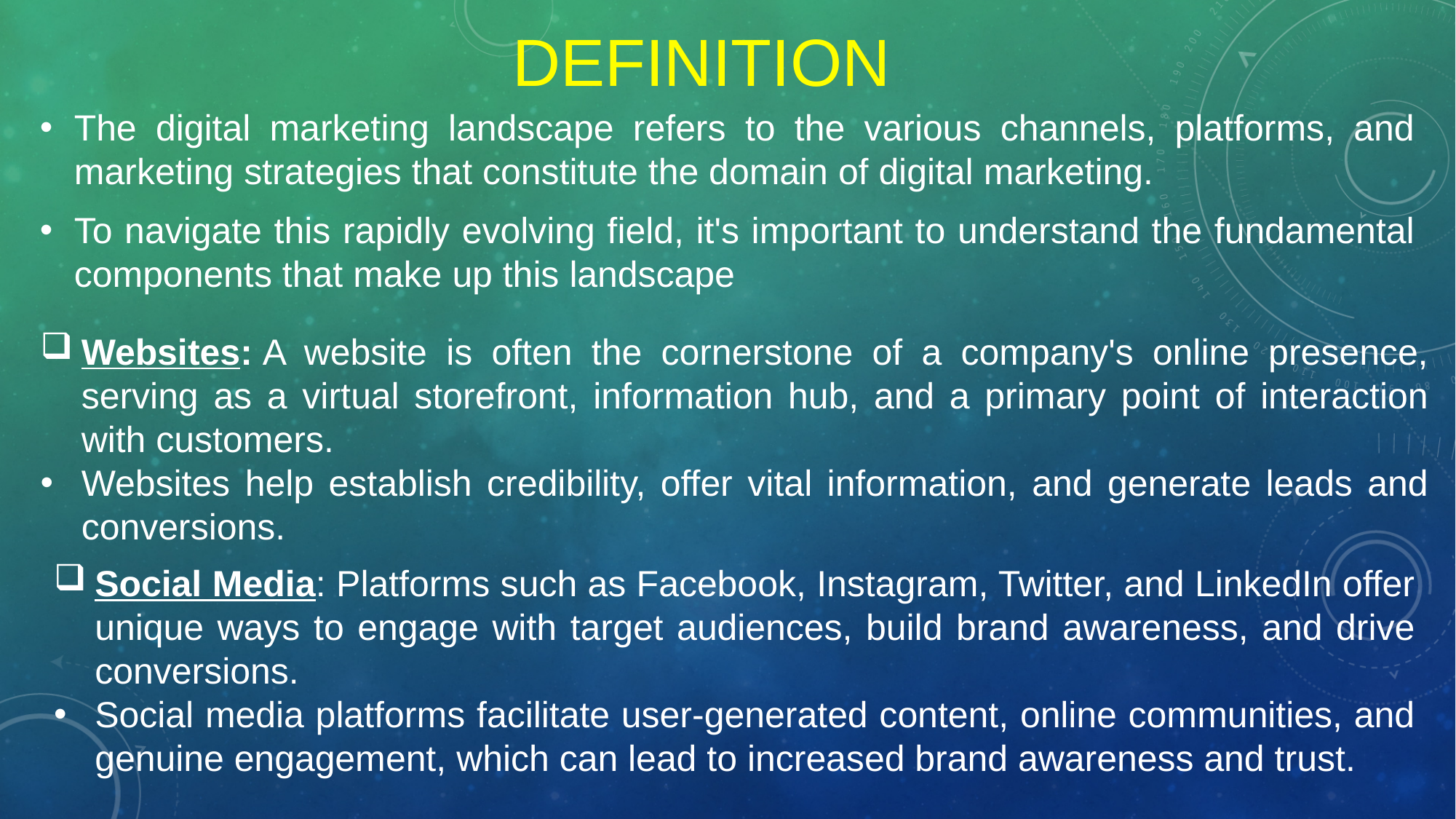

# DEFINITION
The digital marketing landscape refers to the various channels, platforms, and marketing strategies that constitute the domain of digital marketing.
To navigate this rapidly evolving field, it's important to understand the fundamental components that make up this landscape
Websites: A website is often the cornerstone of a company's online presence, serving as a virtual storefront, information hub, and a primary point of interaction with customers.
Websites help establish credibility, offer vital information, and generate leads and conversions.
Social Media: Platforms such as Facebook, Instagram, Twitter, and LinkedIn offer unique ways to engage with target audiences, build brand awareness, and drive conversions.
Social media platforms facilitate user-generated content, online communities, and genuine engagement, which can lead to increased brand awareness and trust.